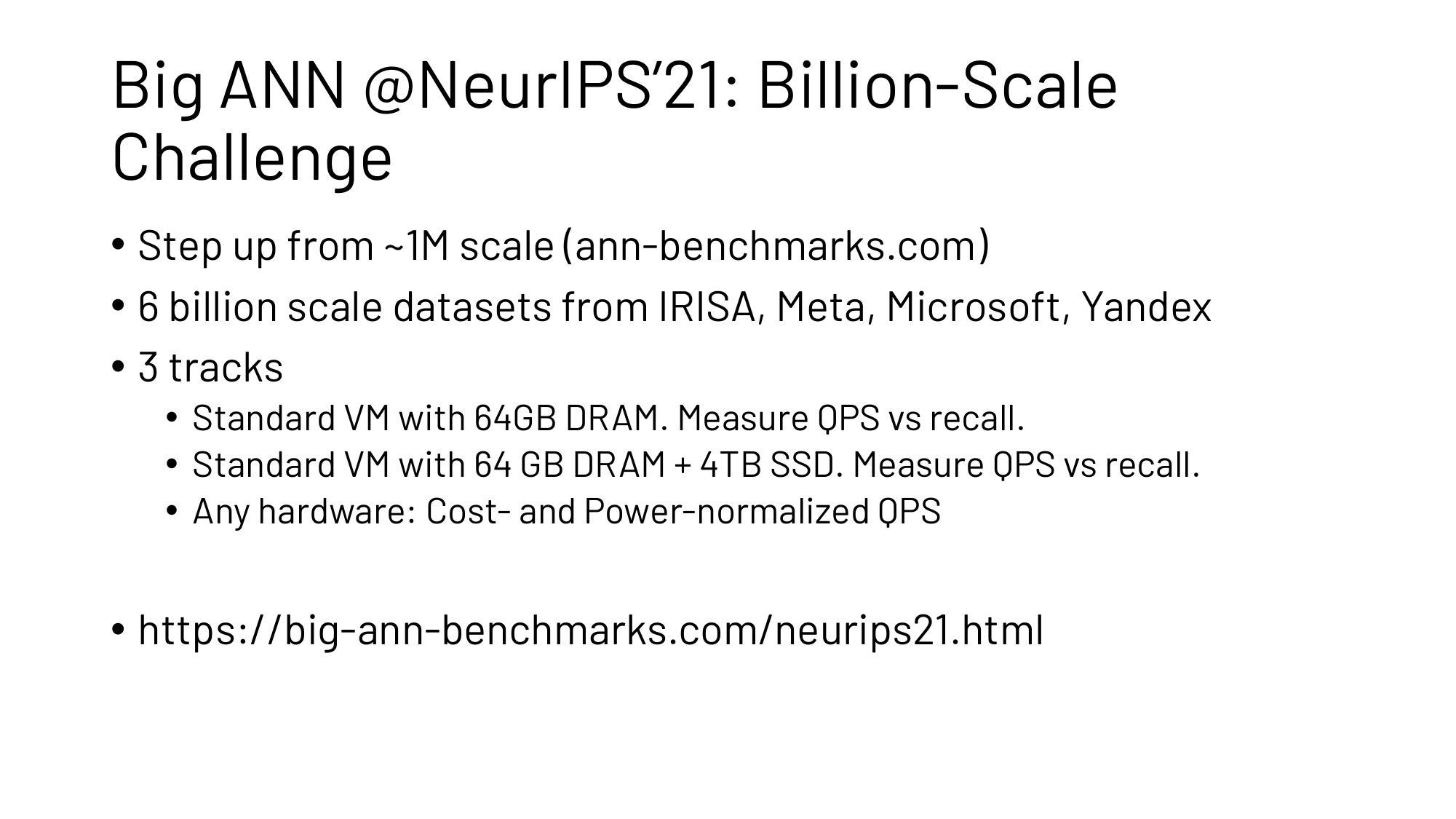

# Big ANN @NeurIPS’21: Billion-Scale Challenge
Step up from ~1M scale (ann-benchmarks.com)
6 billion scale datasets from IRISA, Meta, Microsoft, Yandex
3 tracks
Standard VM with 64GB DRAM. Measure QPS vs recall.
Standard VM with 64 GB DRAM + 4TB SSD. Measure QPS vs recall.
Any hardware: Cost- and Power-normalized QPS

https://big-ann-benchmarks.com/neurips21.html